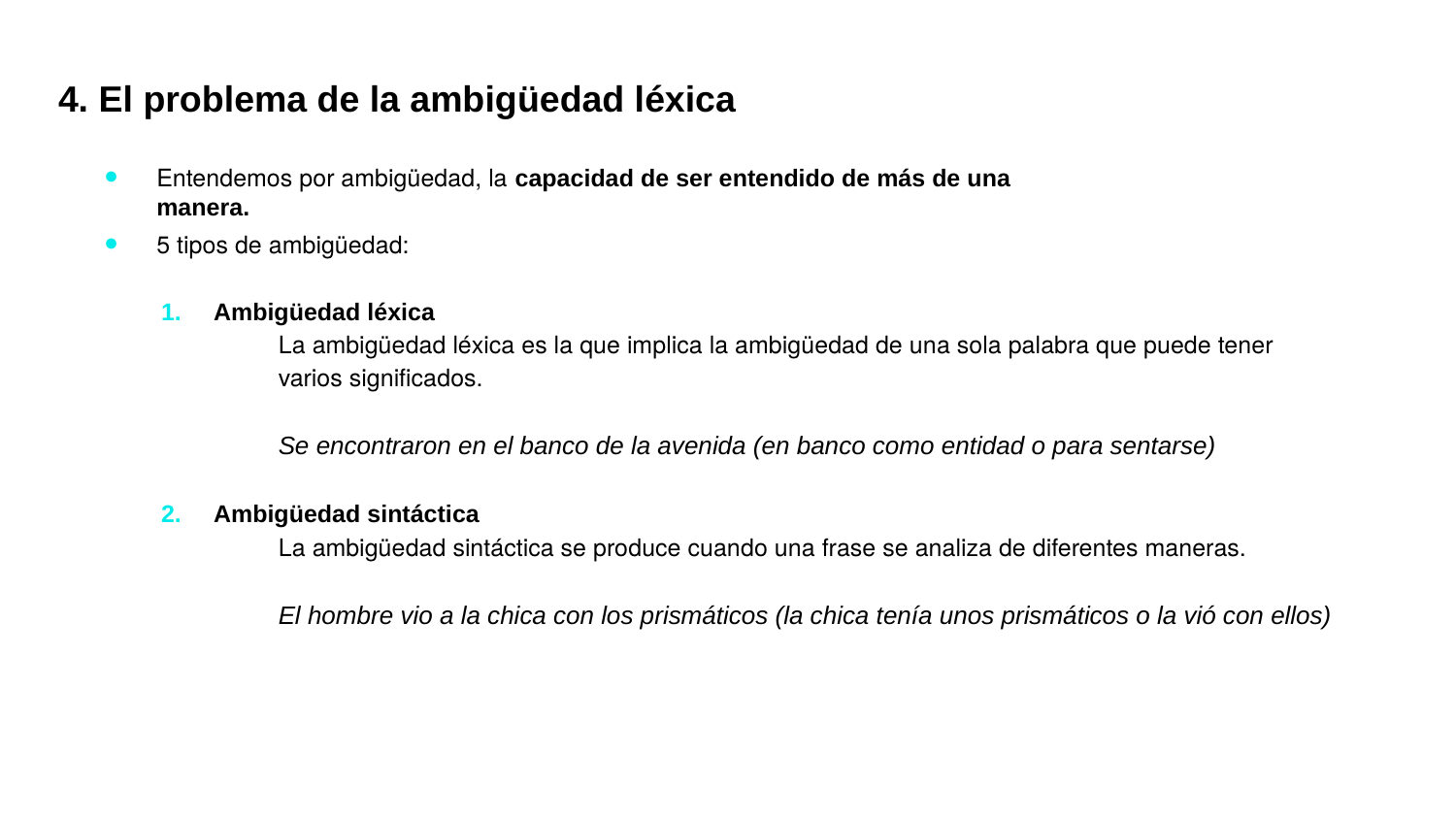

# 4. El problema de la ambigüedad léxica
●
Entendemos por ambigüedad, la capacidad de ser entendido de más de una manera.
●
5 tipos de ambigüedad:
Ambigüedad léxica
La ambigüedad léxica es la que implica la ambigüedad de una sola palabra que puede tener varios significados.

Se encontraron en el banco de la avenida (en banco como entidad o para sentarse)

Ambigüedad sintáctica
La ambigüedad sintáctica se produce cuando una frase se analiza de diferentes maneras.

El hombre vio a la chica con los prismáticos (la chica tenía unos prismáticos o la vió con ellos)